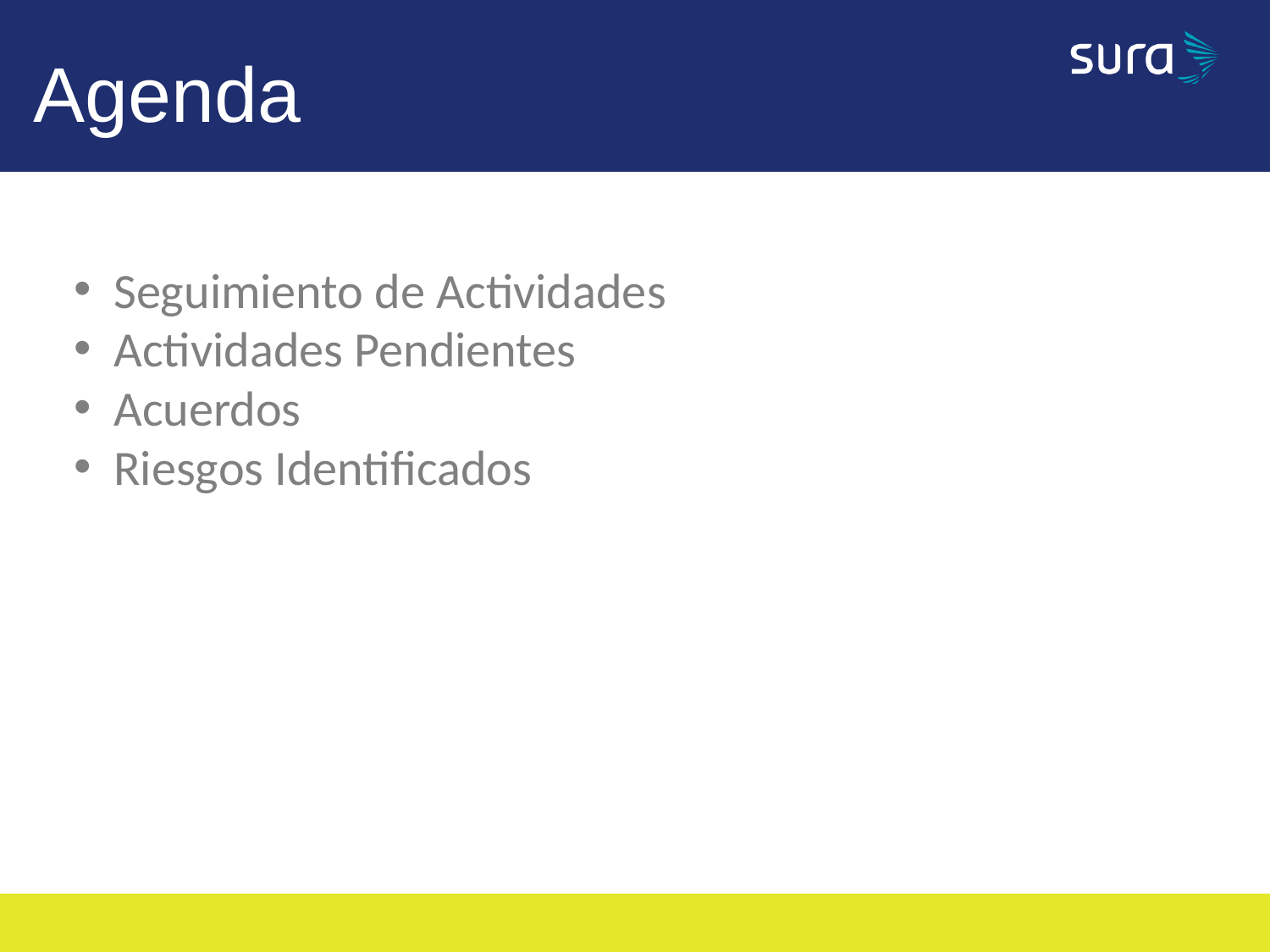

Agenda
Seguimiento de Actividades
Actividades Pendientes
Acuerdos
Riesgos Identificados